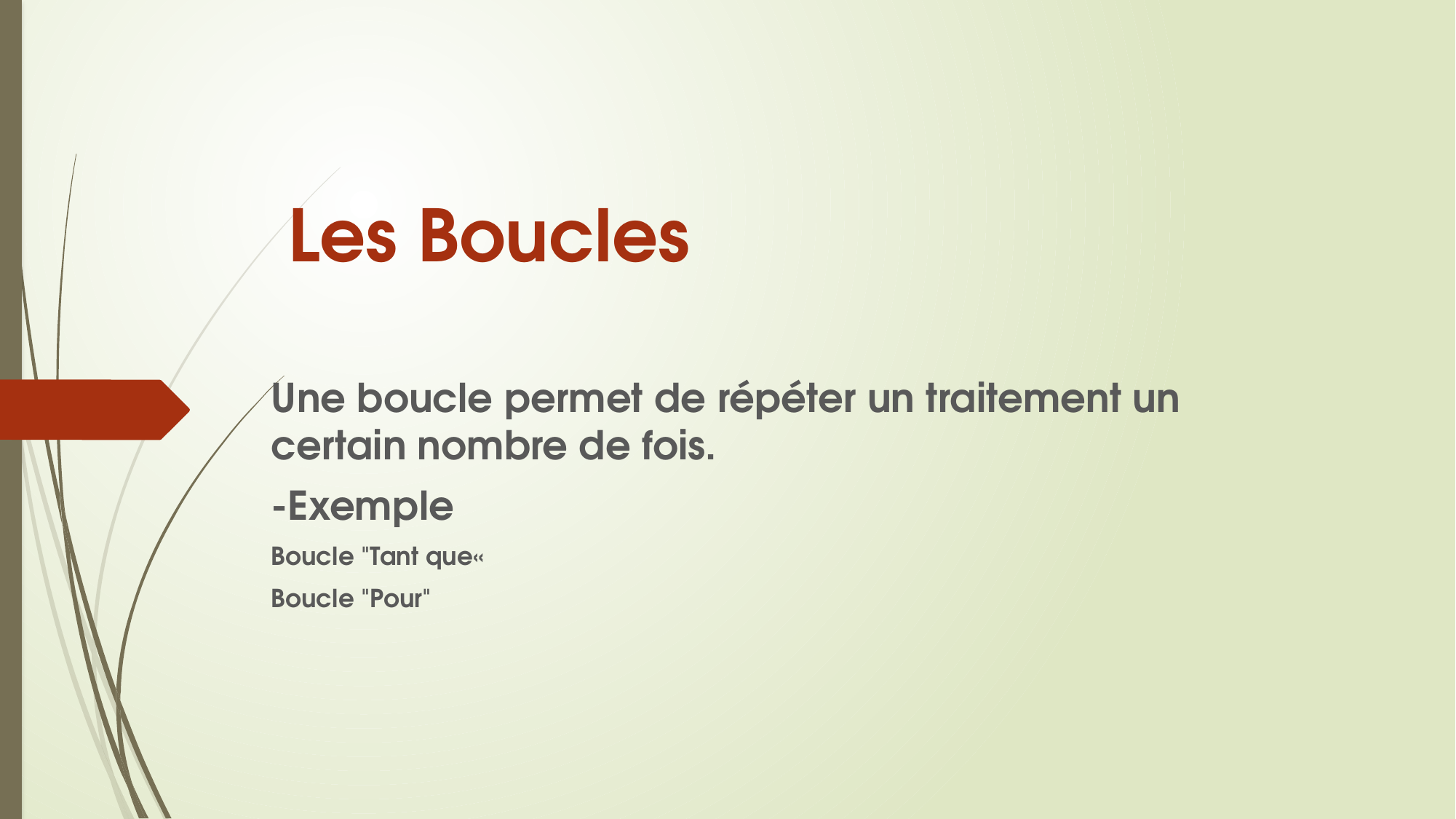

# Les Boucles
Une boucle permet de répéter un traitement un certain nombre de fois.
-Exemple
Boucle "Tant que«
Boucle "Pour"